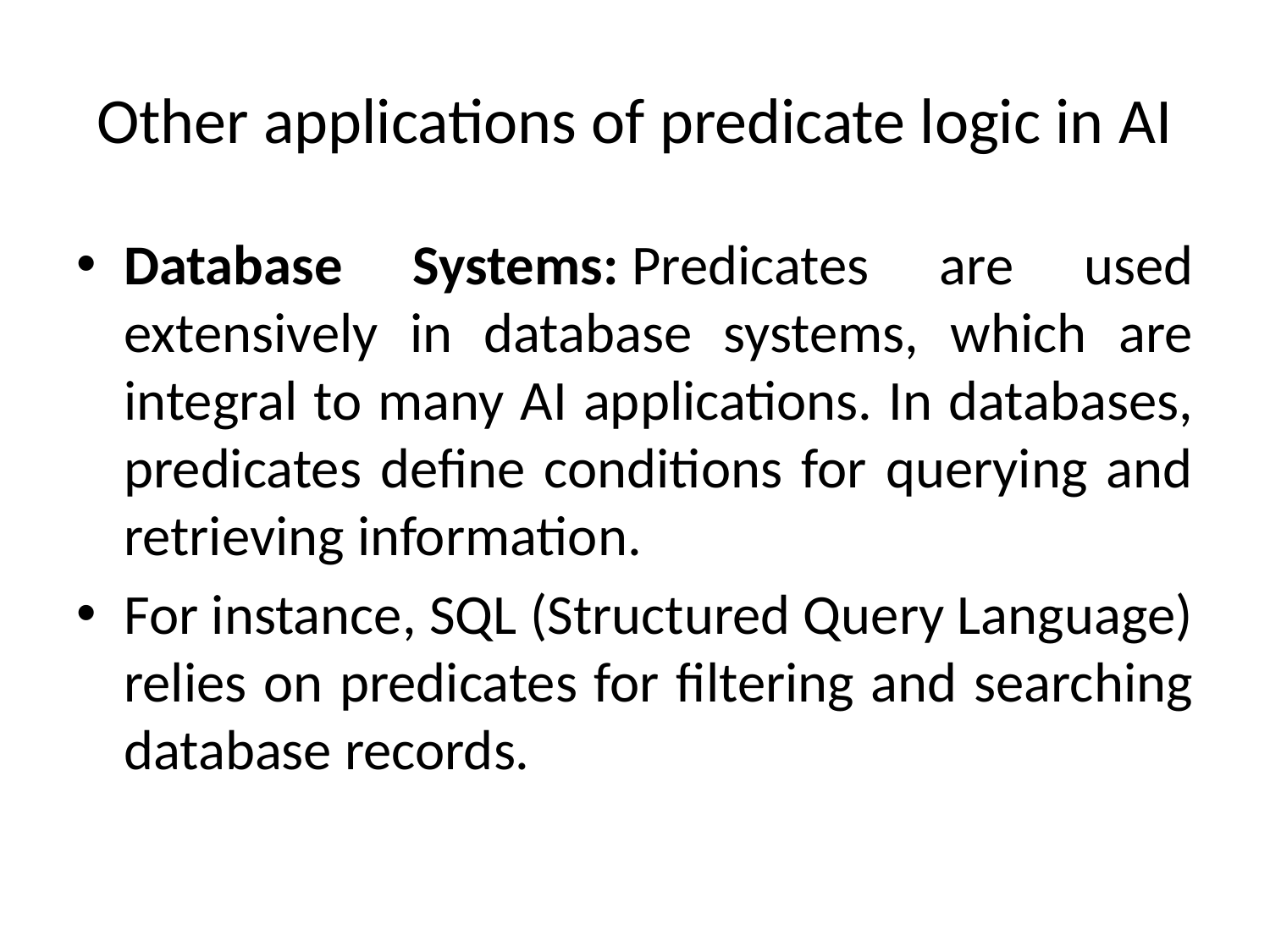

# Other applications of predicate logic in AI
Database Systems: Predicates are used extensively in database systems, which are integral to many AI applications. In databases, predicates define conditions for querying and retrieving information.
For instance, SQL (Structured Query Language) relies on predicates for filtering and searching database records.